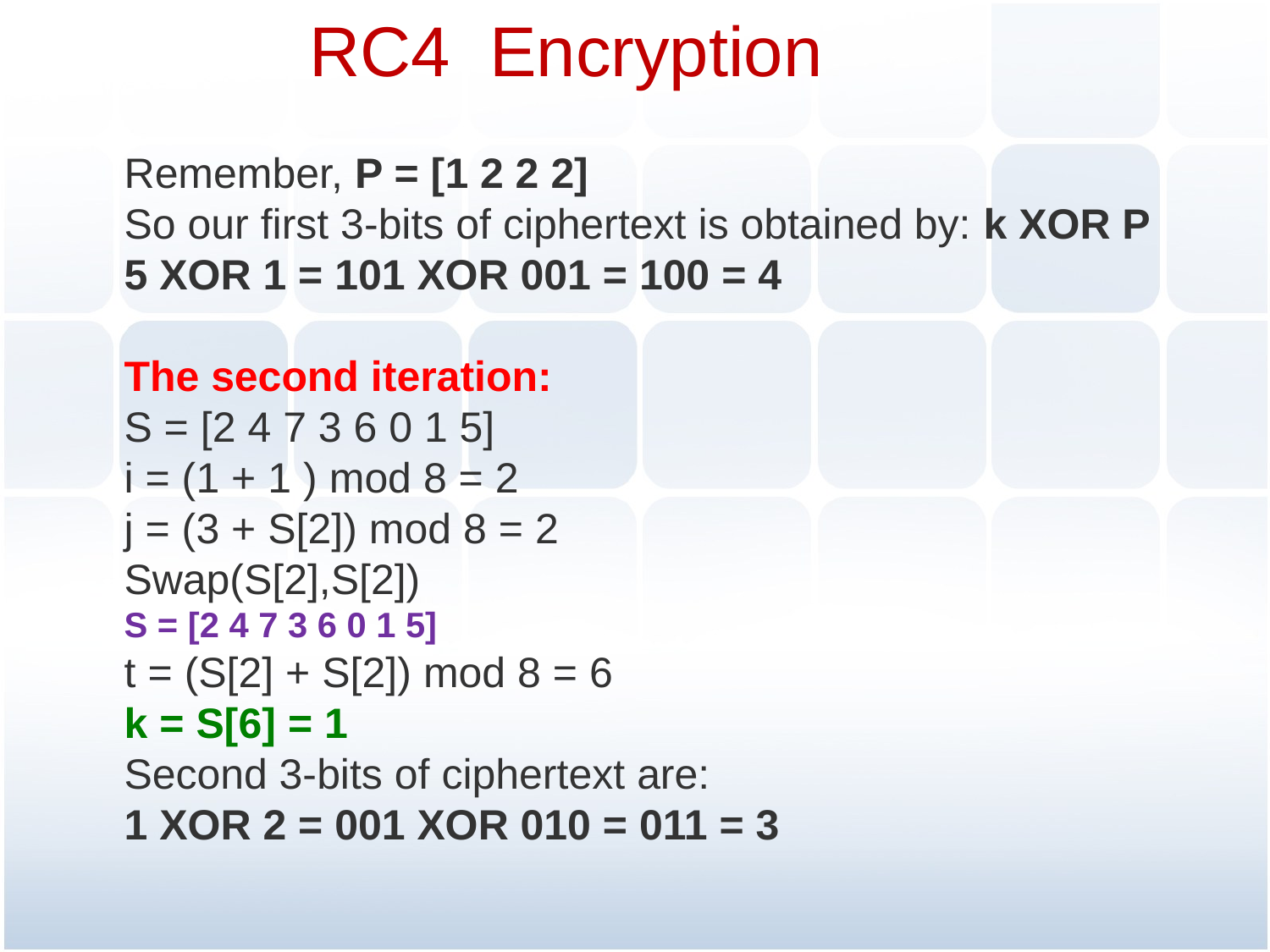

RC4  Encryption
Remember, P = [1 2 2 2]
So our first 3-bits of ciphertext is obtained by: k XOR P
5 XOR 1 = 101 XOR 001 = 100 = 4

The second iteration:
S = [2 4 7 3 6 0 1 5]
i = (1 + 1 ) mod 8 = 2
j = (3 + S[2]) mod 8 = 2
Swap(S[2],S[2])
S = [2 4 7 3 6 0 1 5]
t = (S[2] + S[2]) mod 8 = 6
k = S[6] = 1
Second 3-bits of ciphertext are:
1 XOR 2 = 001 XOR 010 = 011 = 3